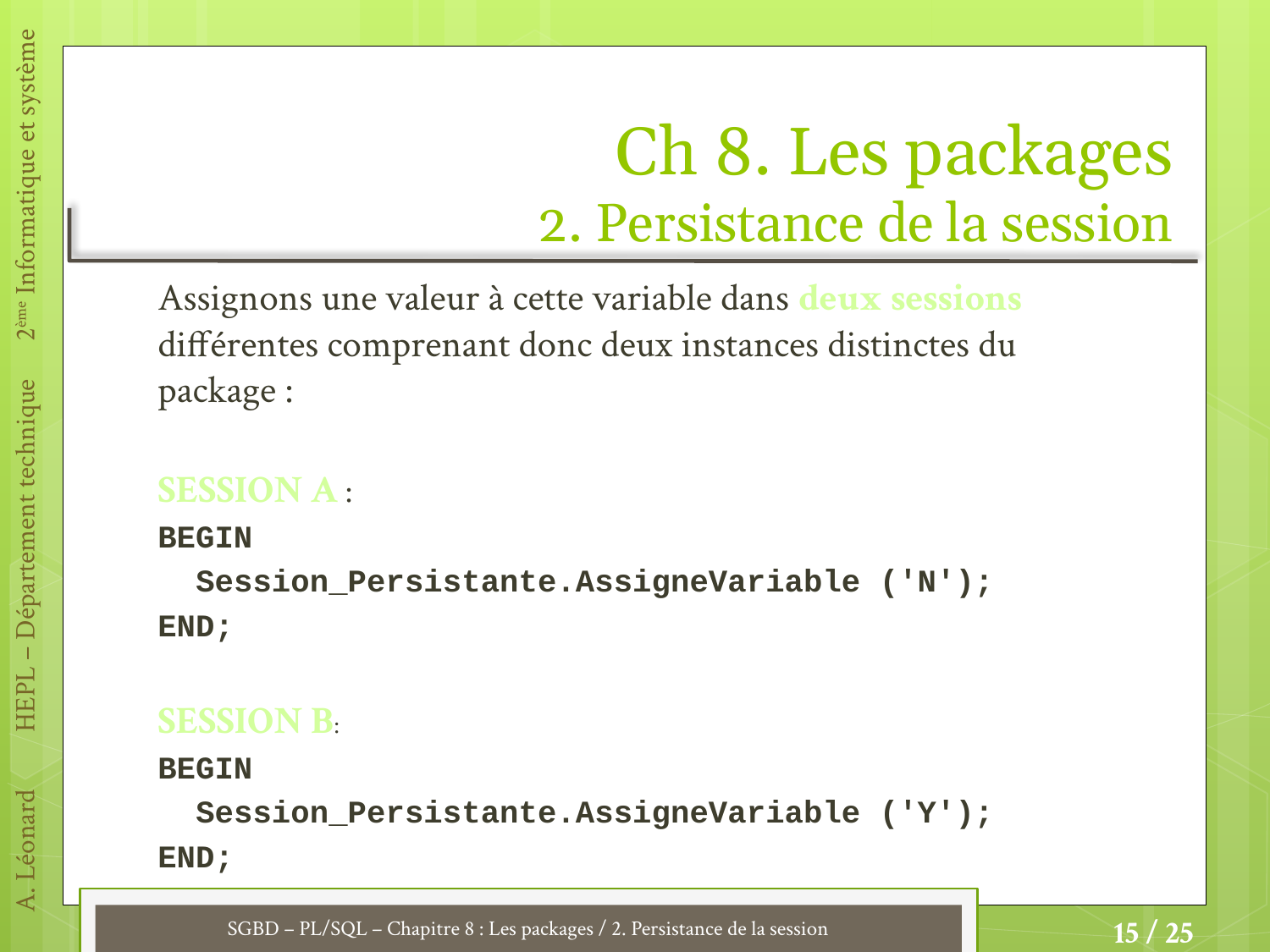

# Ch 8. Les packages 2. Persistance de la session
Assignons une valeur à cette variable dans deux sessions différentes comprenant donc deux instances distinctes du package :

SESSION A :
BEGIN
  Session_Persistante.AssigneVariable ('N');
END;

SESSION B:
BEGIN
  Session_Persistante.AssigneVariable ('Y');
END;
SGBD – PL/SQL – Chapitre 8 : Les packages / 2. Persistance de la session